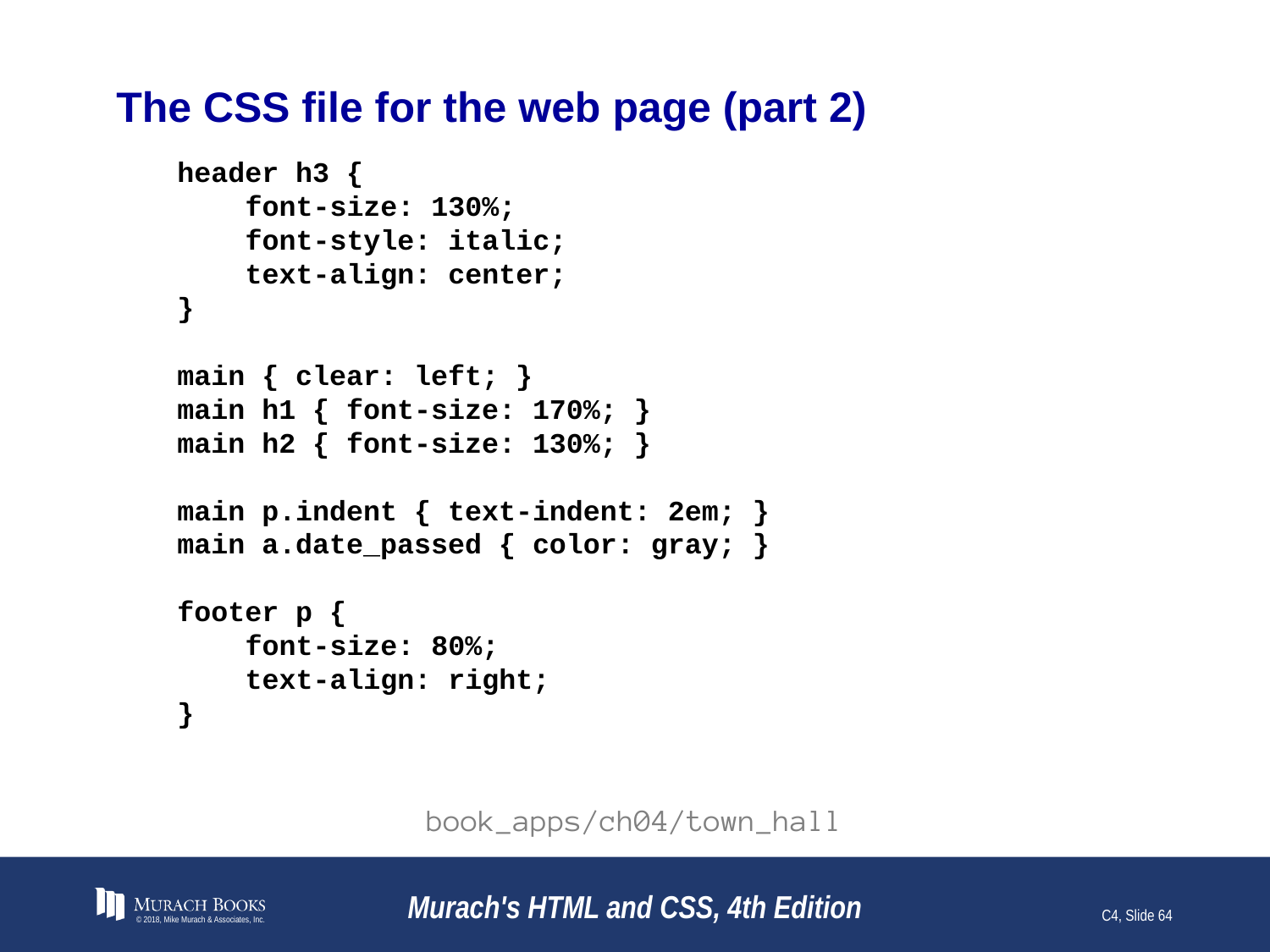

# The CSS file for the web page (part 2)
header h3 {
    font-size: 130%;
    font-style: italic;
    text-align: center;
}

main { clear: left; }
main h1 { font-size: 170%; }
main h2 { font-size: 130%; }

main p.indent { text-indent: 2em; }
main a.date_passed { color: gray; }

footer p {
    font-size: 80%;
    text-align: right;
}

book_apps/ch04/town_hall
© 2018, Mike Murach & Associates, Inc.
Murach's HTML and CSS, 4th Edition

C4, Slide 64